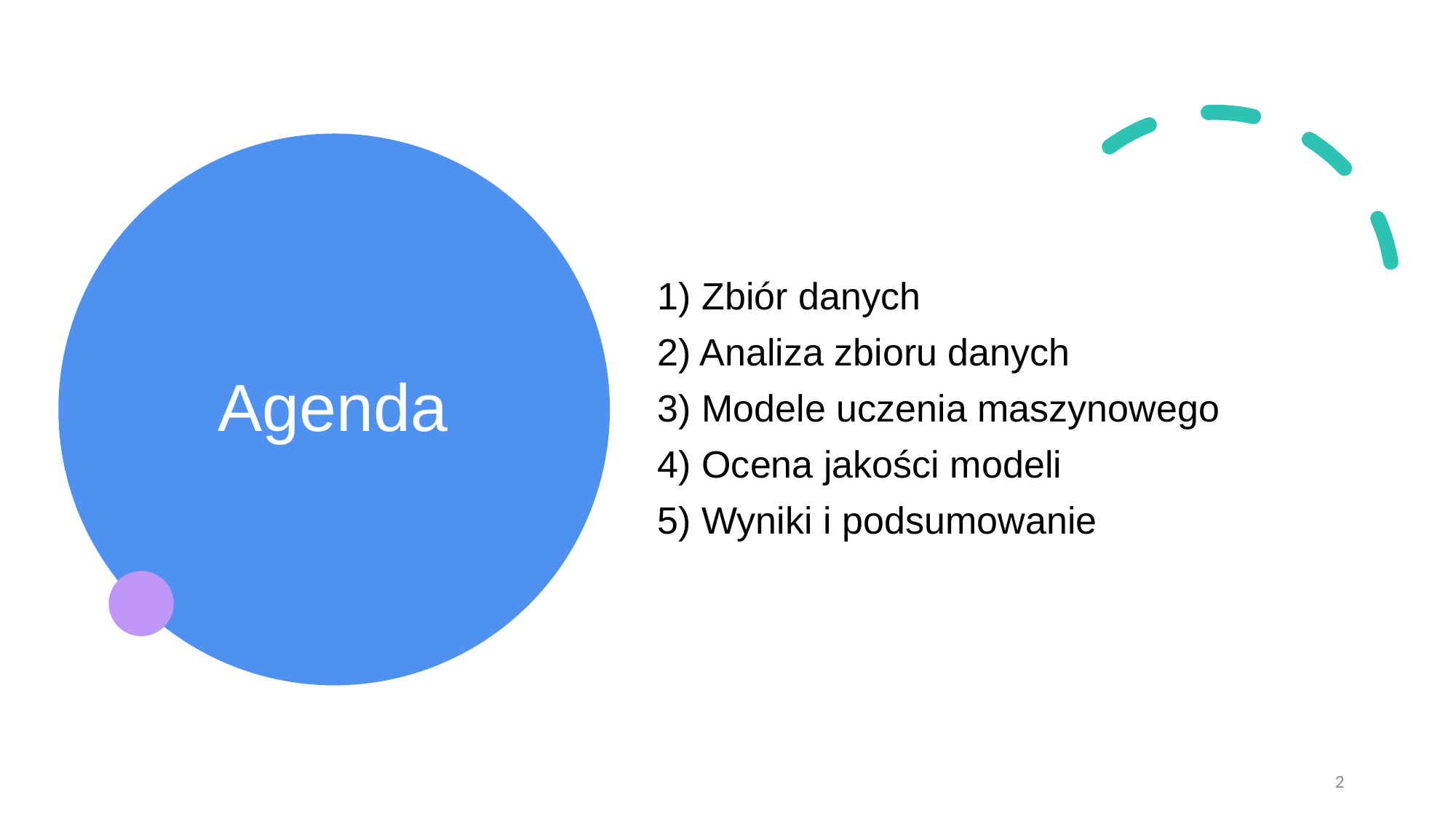

1) Zbiór danych
2) Analiza zbioru danych
3) Modele uczenia maszynowego
4) Ocena jakości modeli
5) Wyniki i podsumowanie
# Agenda
2